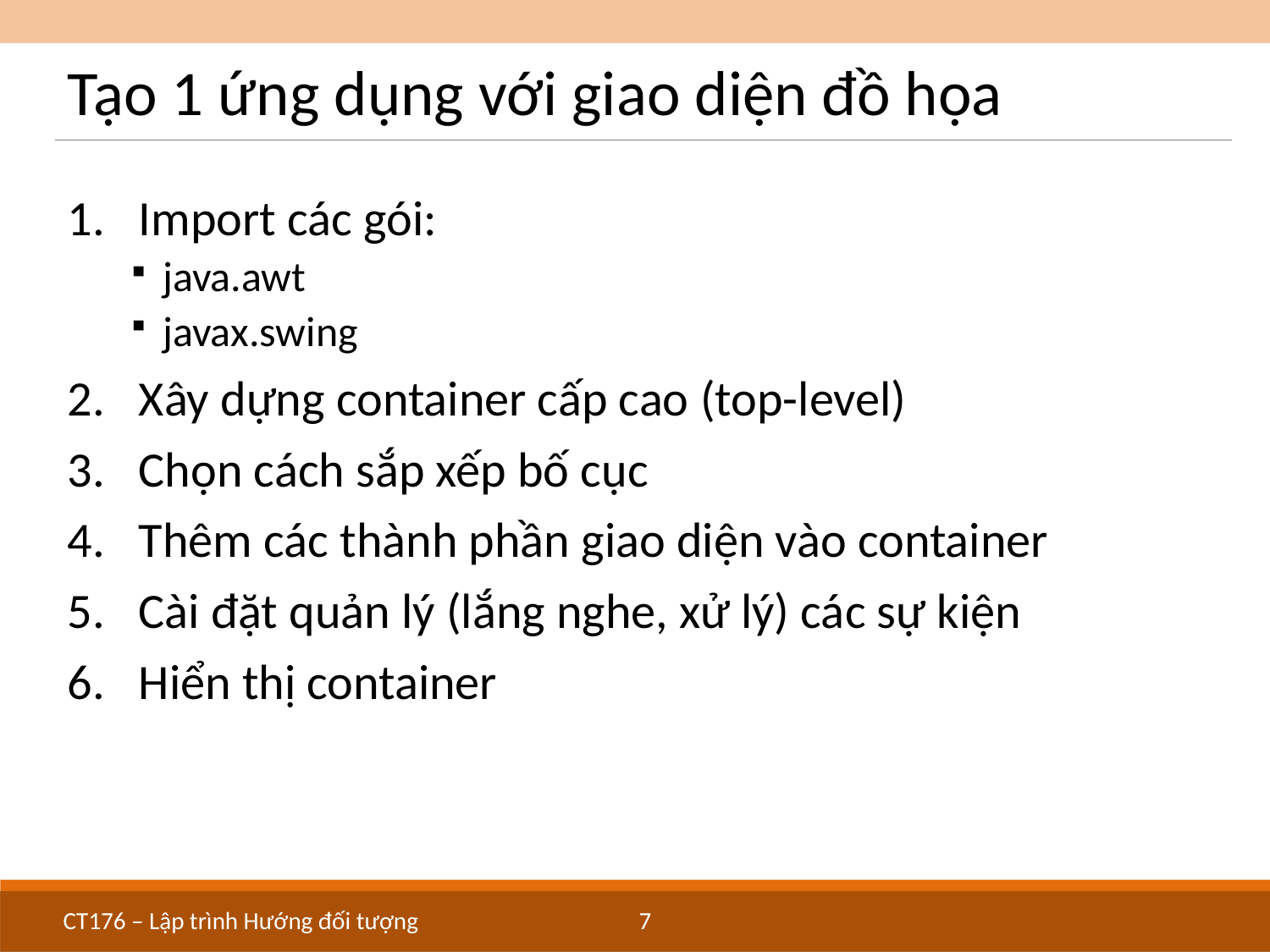

# Tạo 1 ứng dụng với giao diện đồ họa
Import các gói:
java.awt
javax.swing
Xây dựng container cấp cao (top-level)
Chọn cách sắp xếp bố cục
Thêm các thành phần giao diện vào container
Cài đặt quản lý (lắng nghe, xử lý) các sự kiện
Hiển thị container